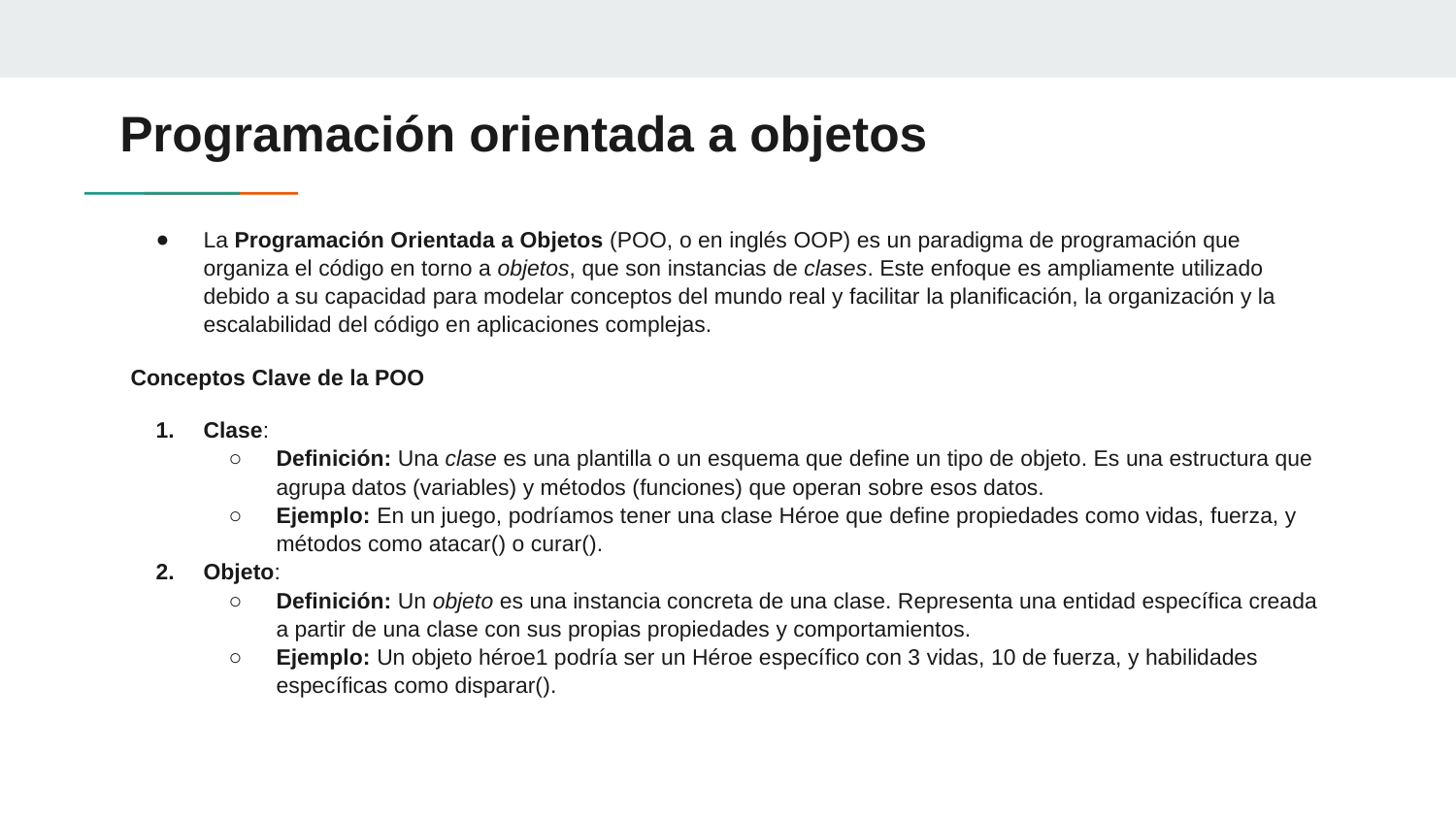

# Programación orientada a objetos
La Programación Orientada a Objetos (POO, o en inglés OOP) es un paradigma de programación que organiza el código en torno a objetos, que son instancias de clases. Este enfoque es ampliamente utilizado debido a su capacidad para modelar conceptos del mundo real y facilitar la planificación, la organización y la escalabilidad del código en aplicaciones complejas.
Conceptos Clave de la POO
Clase:
Definición: Una clase es una plantilla o un esquema que define un tipo de objeto. Es una estructura que agrupa datos (variables) y métodos (funciones) que operan sobre esos datos.
Ejemplo: En un juego, podríamos tener una clase Héroe que define propiedades como vidas, fuerza, y métodos como atacar() o curar().
Objeto:
Definición: Un objeto es una instancia concreta de una clase. Representa una entidad específica creada a partir de una clase con sus propias propiedades y comportamientos.
Ejemplo: Un objeto héroe1 podría ser un Héroe específico con 3 vidas, 10 de fuerza, y habilidades específicas como disparar().